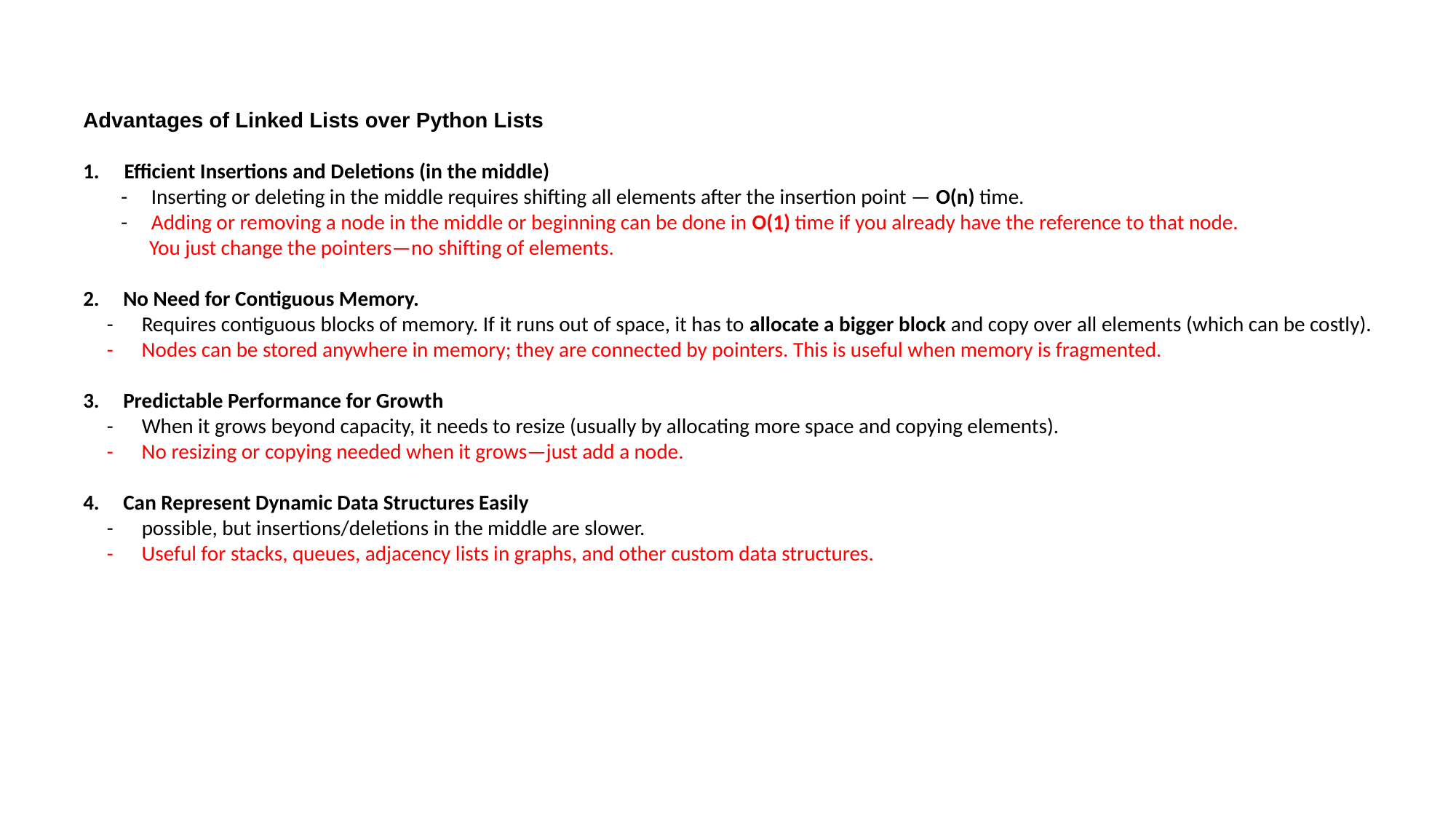

Advantages of Linked Lists over Python Lists

Efficient Insertions and Deletions (in the middle)
        -     Inserting or deleting in the middle requires shifting all elements after the insertion point — O(n) time.
        -     Adding or removing a node in the middle or beginning can be done in O(1) time if you already have the reference to that node.
              You just change the pointers—no shifting of elements.

2.     No Need for Contiguous Memory.
     -      Requires contiguous blocks of memory. If it runs out of space, it has to allocate a bigger block and copy over all elements (which can be costly).
     -      Nodes can be stored anywhere in memory; they are connected by pointers. This is useful when memory is fragmented.

3.     Predictable Performance for Growth
     -      When it grows beyond capacity, it needs to resize (usually by allocating more space and copying elements).
     -      No resizing or copying needed when it grows—just add a node.

4.     Can Represent Dynamic Data Structures Easily
     -      possible, but insertions/deletions in the middle are slower.
     -      Useful for stacks, queues, adjacency lists in graphs, and other custom data structures.